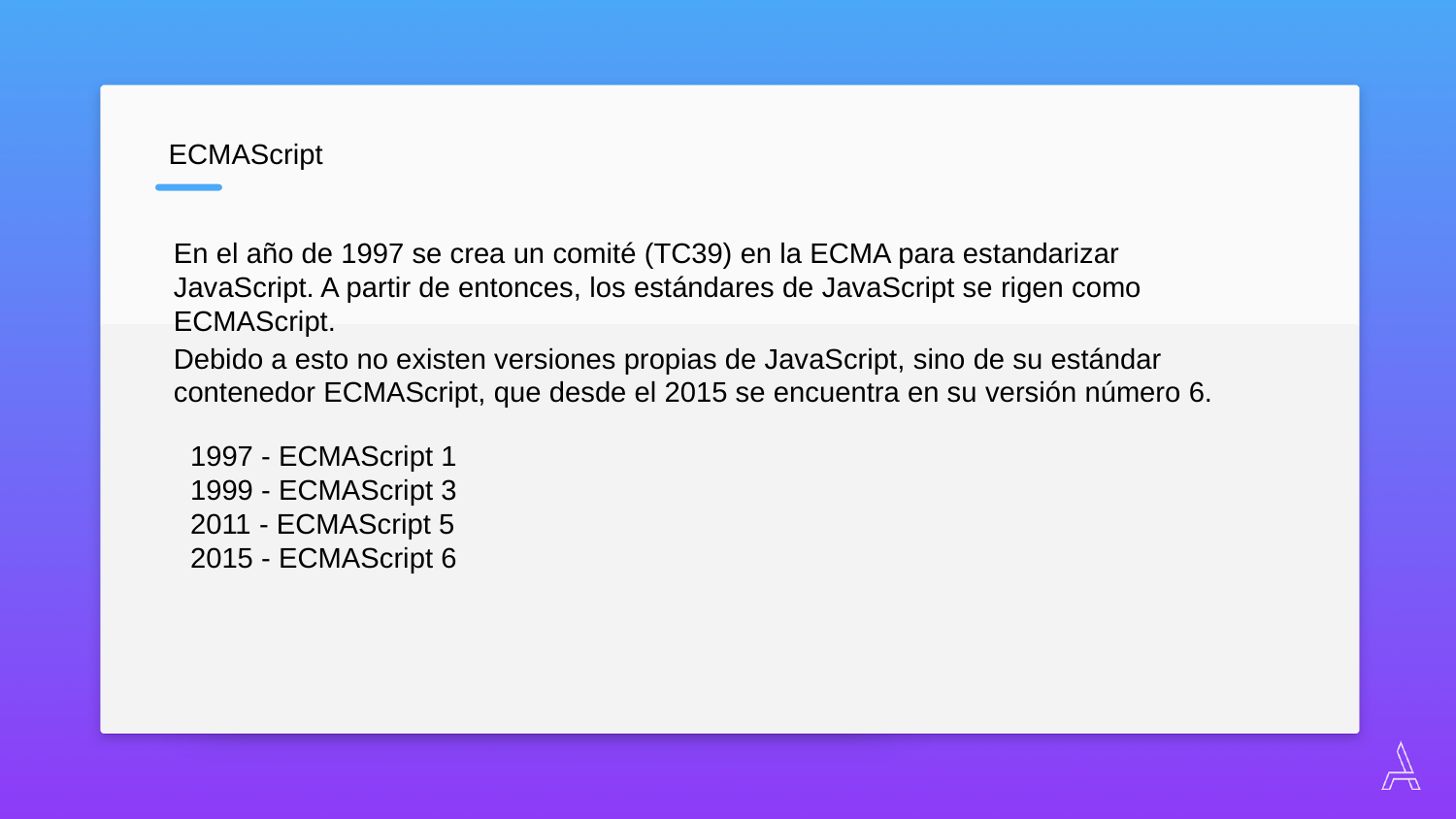

ECMAScript

En el año de 1997 se crea un comité (TC39) en la ECMA para estandarizar JavaScript. A partir de entonces, los estándares de JavaScript se rigen como ECMAScript.
Debido a esto no existen versiones propias de JavaScript, sino de su estándar contenedor ECMAScript, que desde el 2015 se encuentra en su versión número 6.
1997 - ECMAScript 1
1999 - ECMAScript 3
2011 - ECMAScript 5
2015 - ECMAScript 6